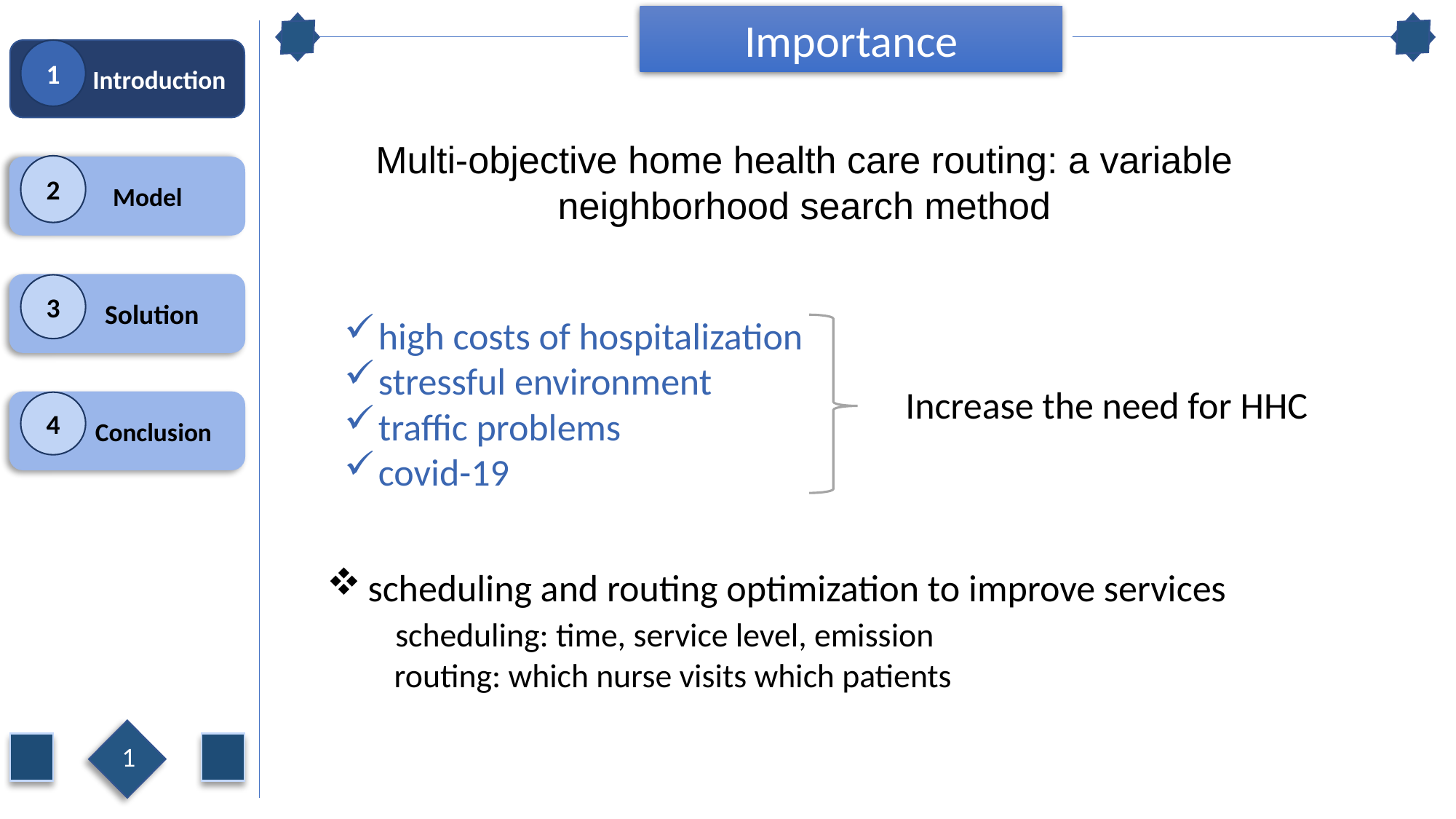

Importance
Multi‑objective home health care routing: a variable
neighborhood search method
high costs of hospitalization
stressful environment
traffic problems
covid-19

Increase the need for HHC

scheduling and routing optimization to improve services
        scheduling: time, service level, emission
         routing: which nurse visits which patients

1